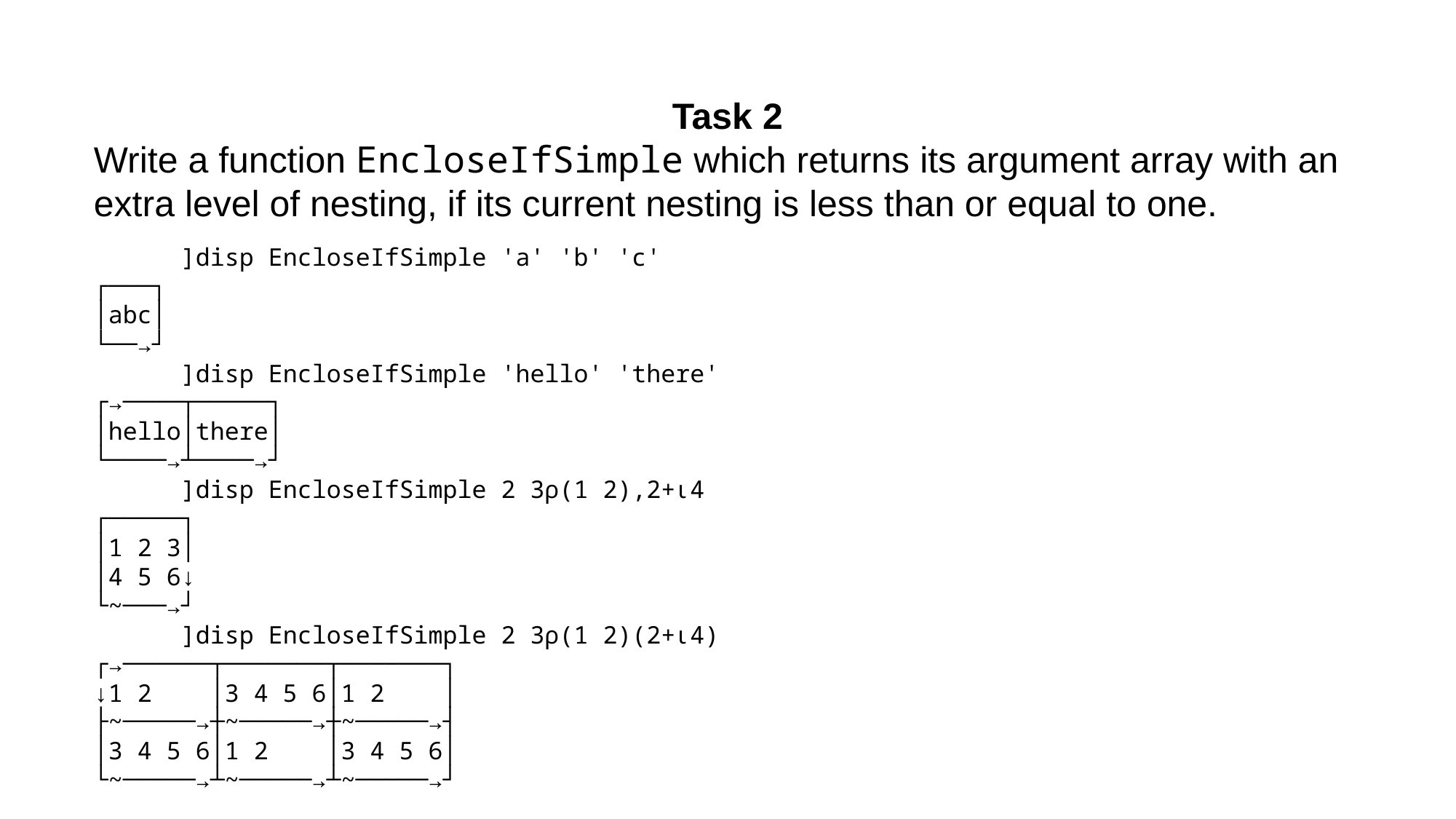

Task 2
Write a function EncloseIfSimple which returns its argument array with an extra level of nesting, if its current nesting is less than or equal to one.

      ]disp EncloseIfSimple 'a' 'b' 'c'
┌───┐
│abc│
└──→┘
      ]disp EncloseIfSimple 'hello' 'there'
┌→────┬─────┐
│hello│there│
└────→┴────→┘
      ]disp EncloseIfSimple 2 3⍴(1 2),2+⍳4
┌─────┐
│1 2 3│
│4 5 6↓
└~───→┘
      ]disp EncloseIfSimple 2 3⍴(1 2)(2+⍳4)
┌→──────┬───────┬───────┐
↓1 2    │3 4 5 6│1 2    │
├~─────→┼~─────→┼~─────→┤
│3 4 5 6│1 2    │3 4 5 6│
└~─────→┴~─────→┴~─────→┘